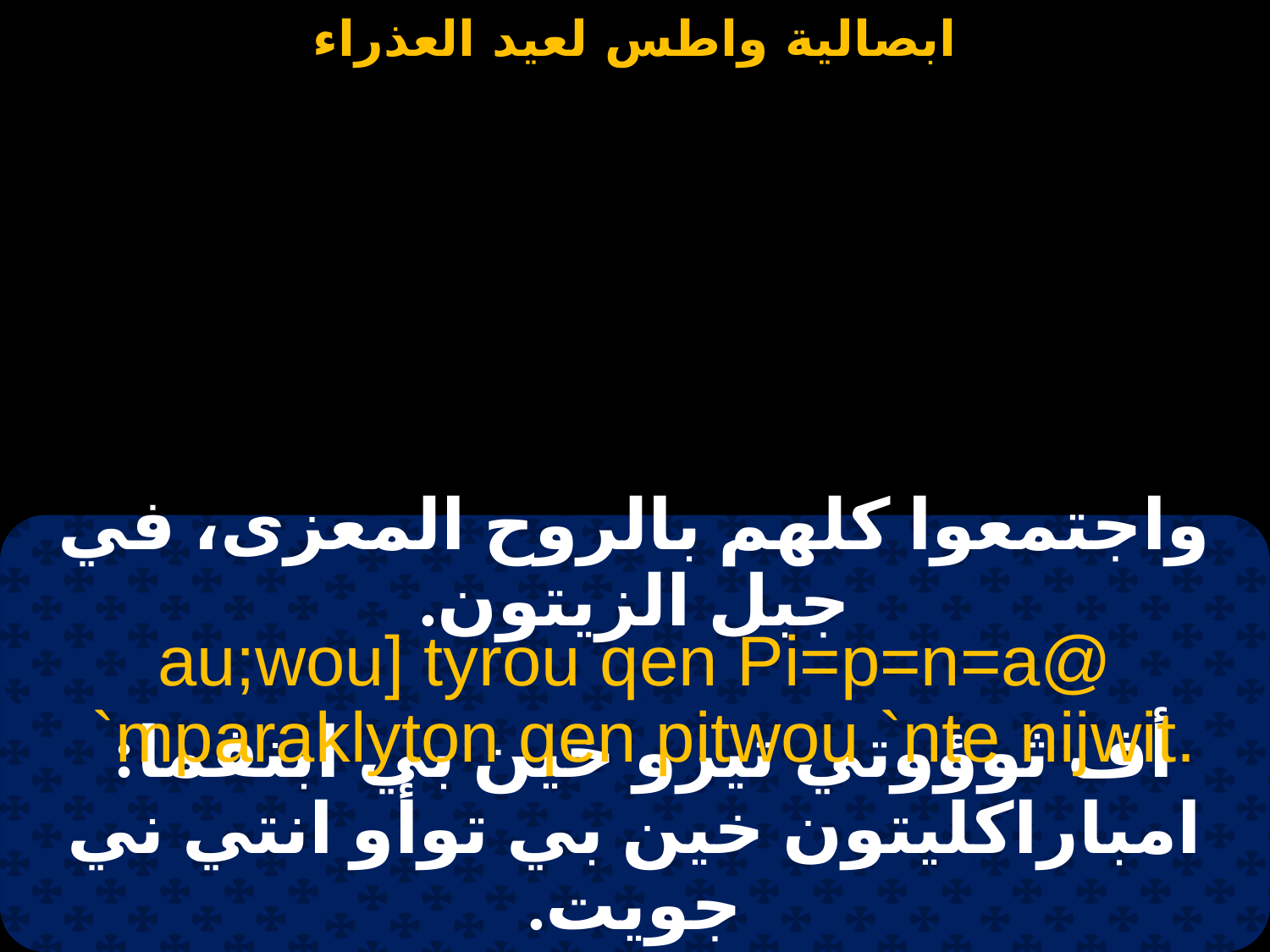

#
واجتمعوا كلهم بالروح المعزى، في جبل الزيتون.
au;wou] tyrou qen Pi=p=n=a@
 `mparaklyton qen pitwou `nte nijwit.
أف ثوؤوتي تيرو خين بي ابنفما:
امباراكليتون خين بي توأو انتي ني جويت.